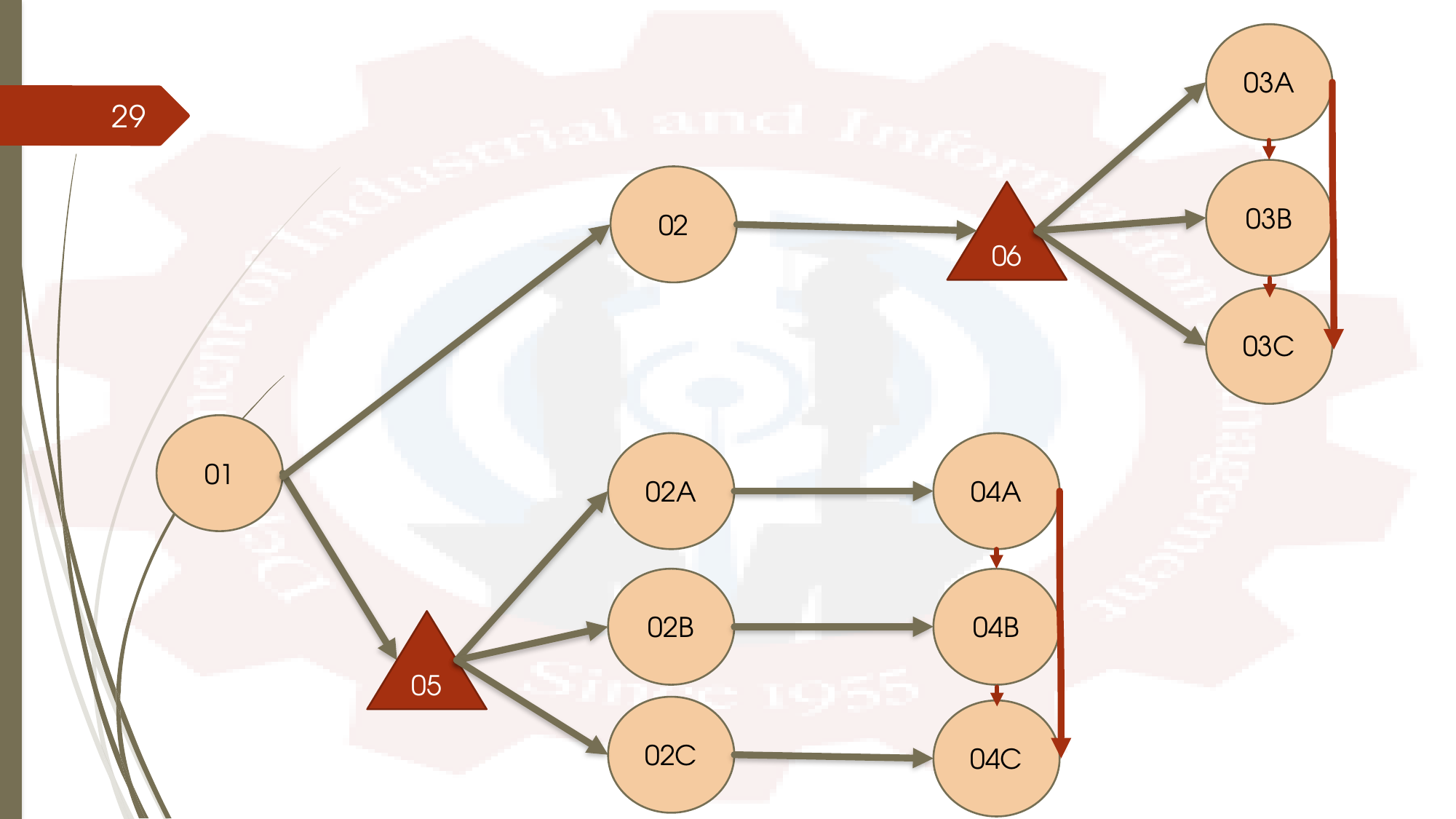

03A
29
03B
02
06
03C
01
02A
04A
02B
04B
05
02C
04C